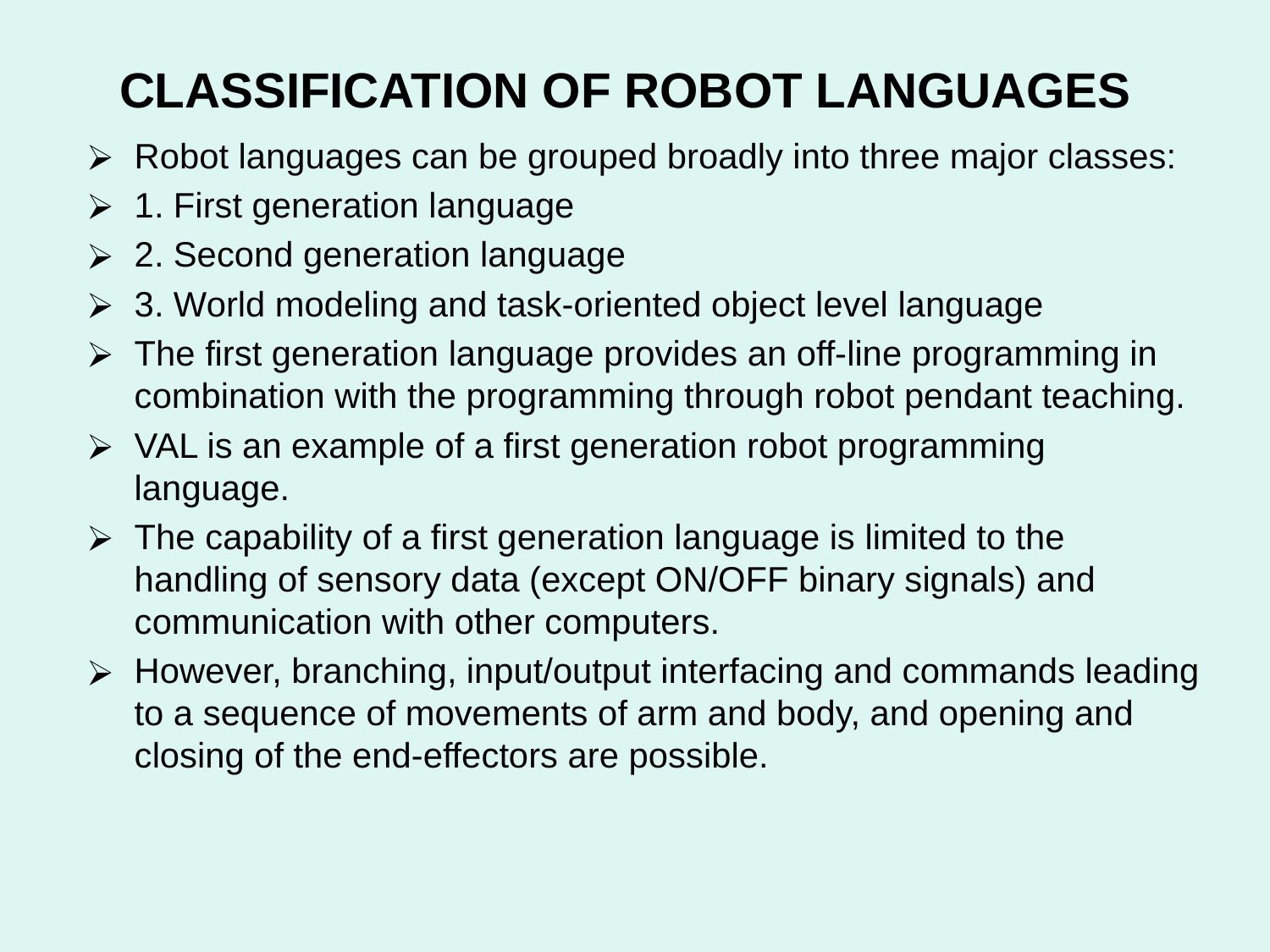

# CLASSIFICATION OF ROBOT LANGUAGES
Robot languages can be grouped broadly into three major classes:
1. First generation language
2. Second generation language
3. World modeling and task-oriented object level language
The first generation language provides an off-line programming in combination with the programming through robot pendant teaching.
VAL is an example of a first generation robot programming language.
The capability of a first generation language is limited to the handling of sensory data (except ON/OFF binary signals) and communication with other computers.
However, branching, input/output interfacing and commands leading to a sequence of movements of arm and body, and opening and closing of the end-effectors are possible.